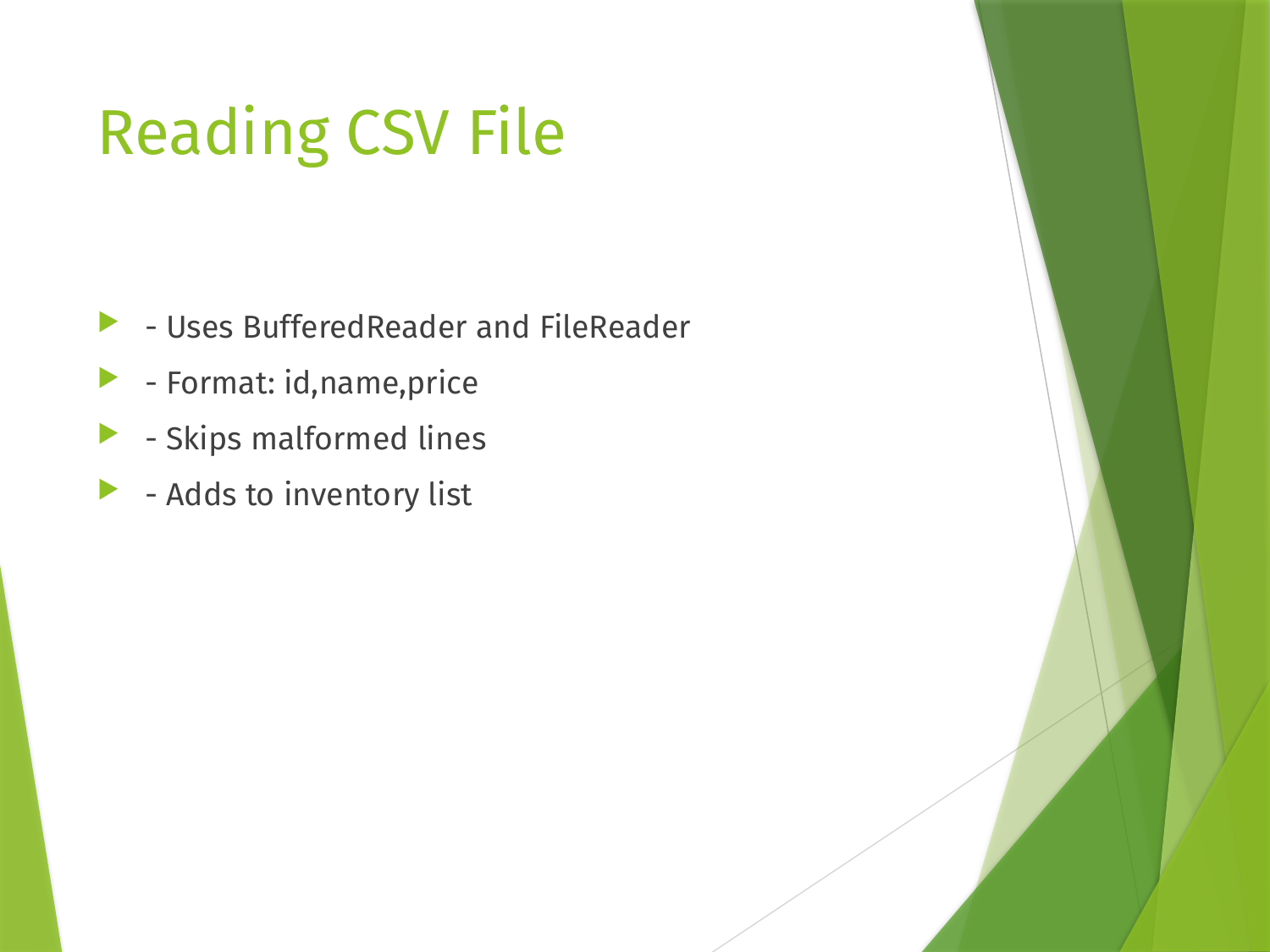

# Reading CSV File
- Uses BufferedReader and FileReader
- Format: id,name,price
- Skips malformed lines
- Adds to inventory list